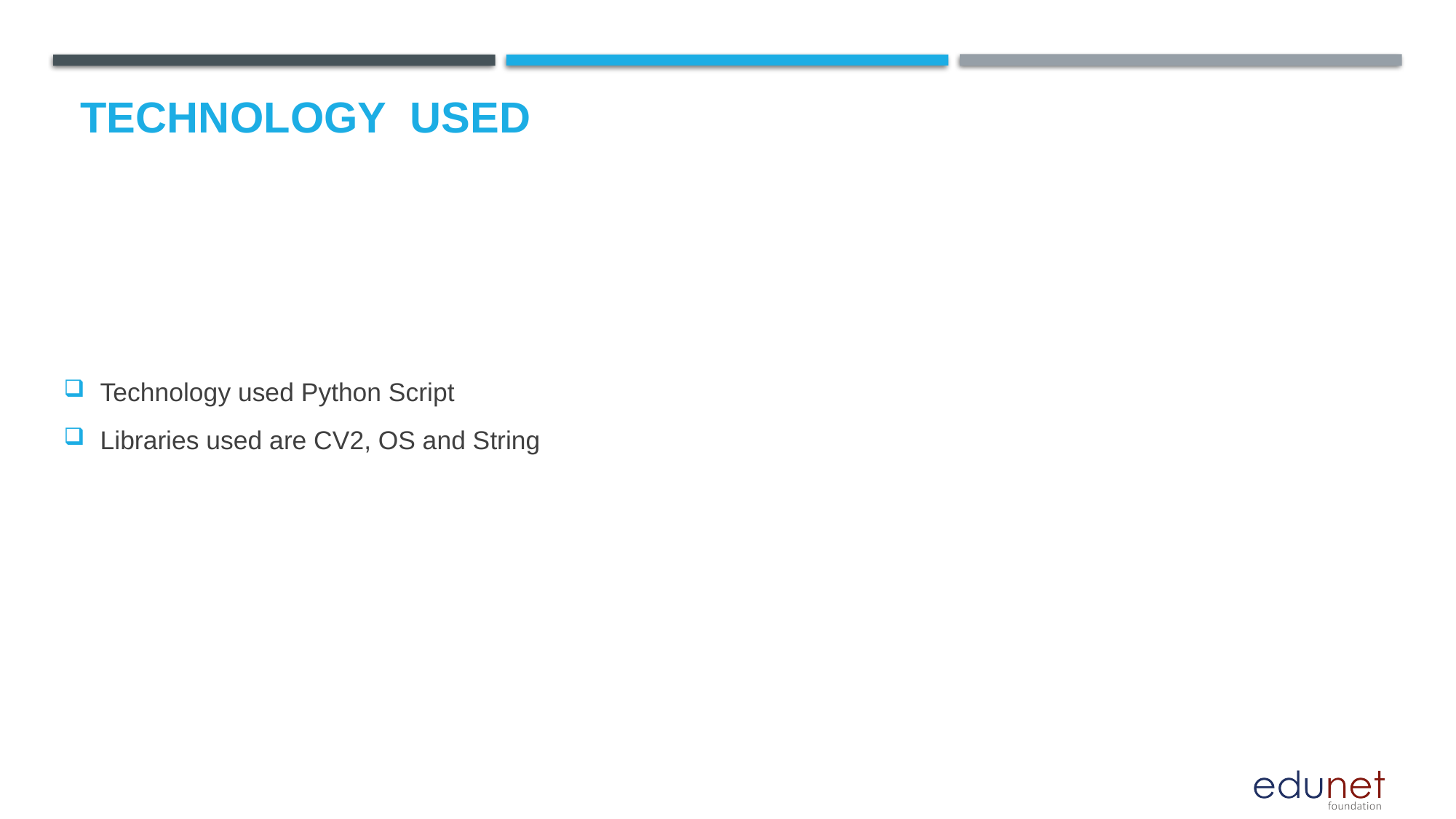

# Technology  used
Technology used Python Script
Libraries used are CV2, OS and String